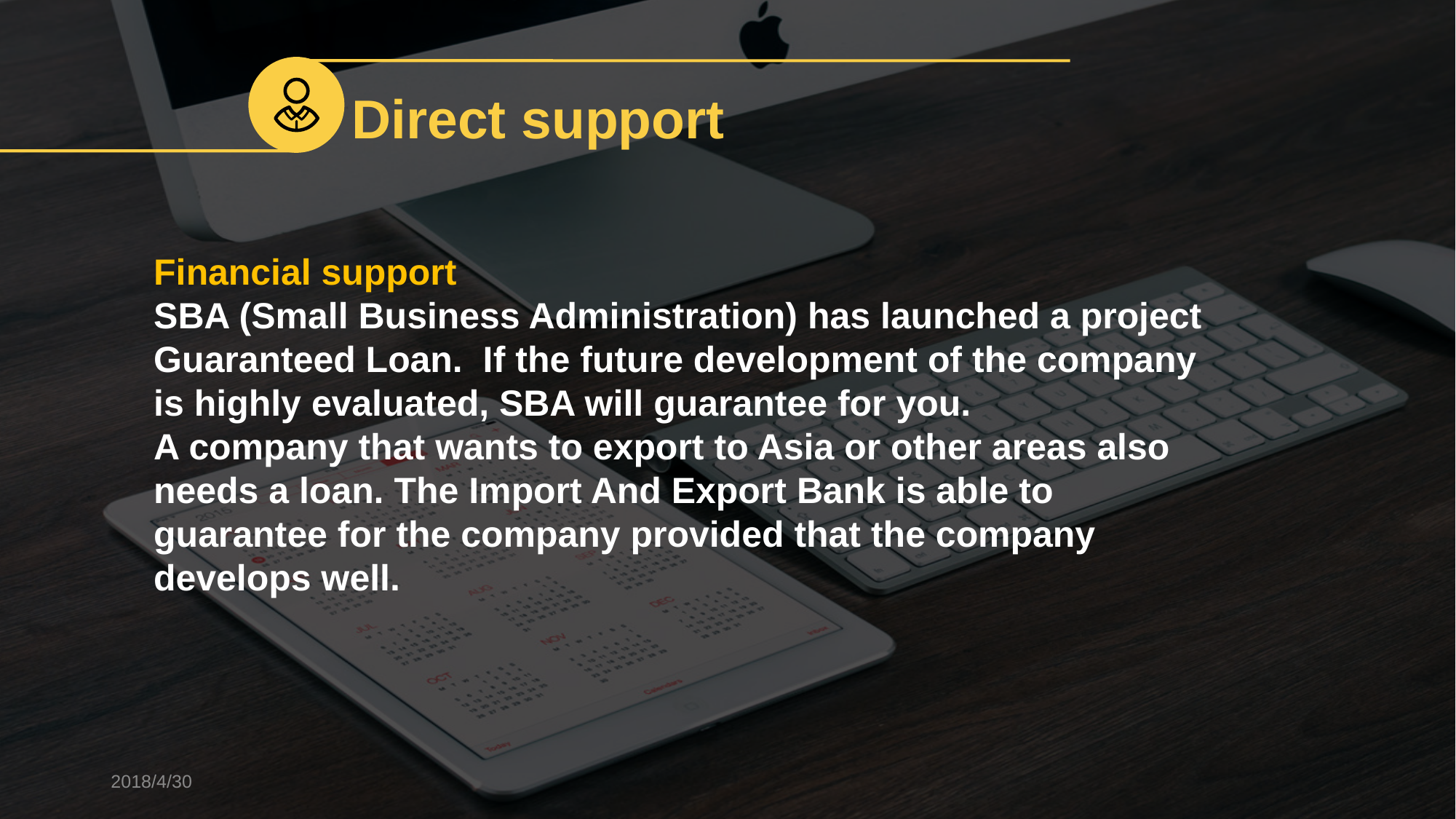

Direct support

Financial support
SBA (Small Business Administration) has launched a project Guaranteed Loan.  If the future development of the company is highly evaluated, SBA will guarantee for you.
A company that wants to export to Asia or other areas also needs a loan. The Import And Export Bank is able to guarantee for the company provided that the company develops well.
2018/4/30